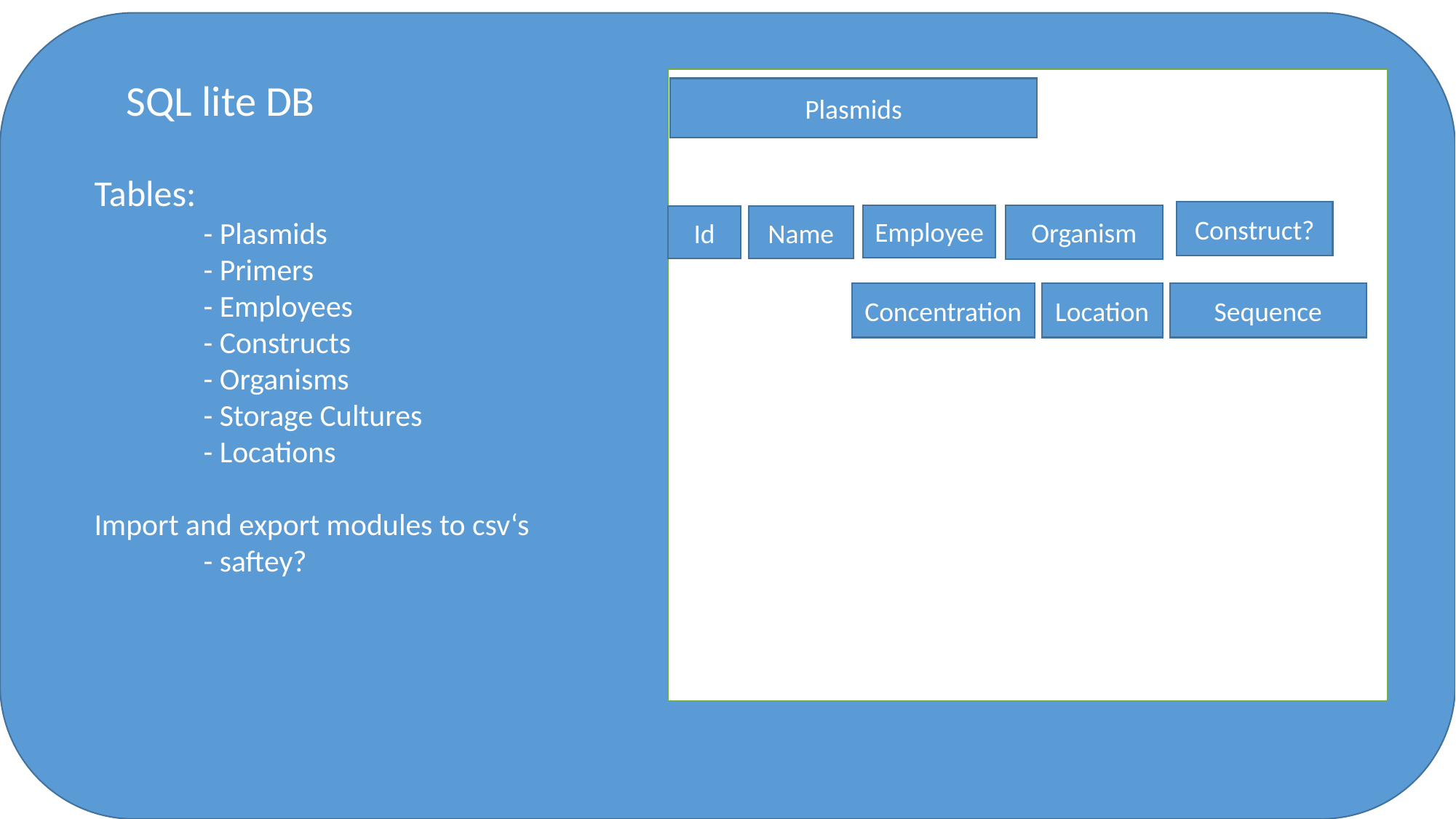

SQL lite DB

Plasmids
Tables:
	- Plasmids
	- Primers
	- Employees
	- Constructs
	- Organisms
	- Storage Cultures
	- Locations

Import and export modules to csv‘s
	- saftey?

Construct?
Employee
Organism
Id
Name
Concentration
Location
Sequence